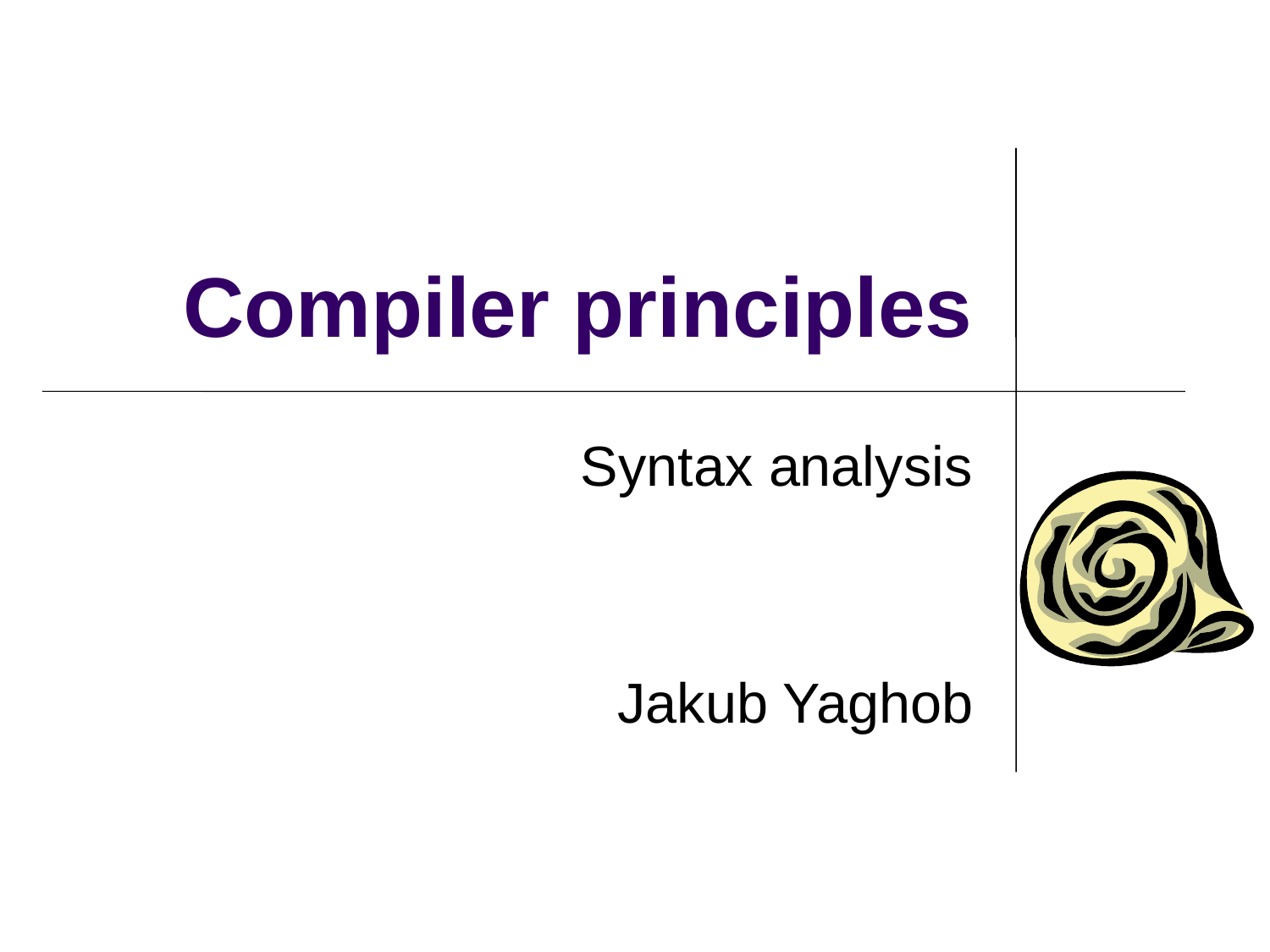

# Compiler principles
Syntax analysis

Jakub Yaghob